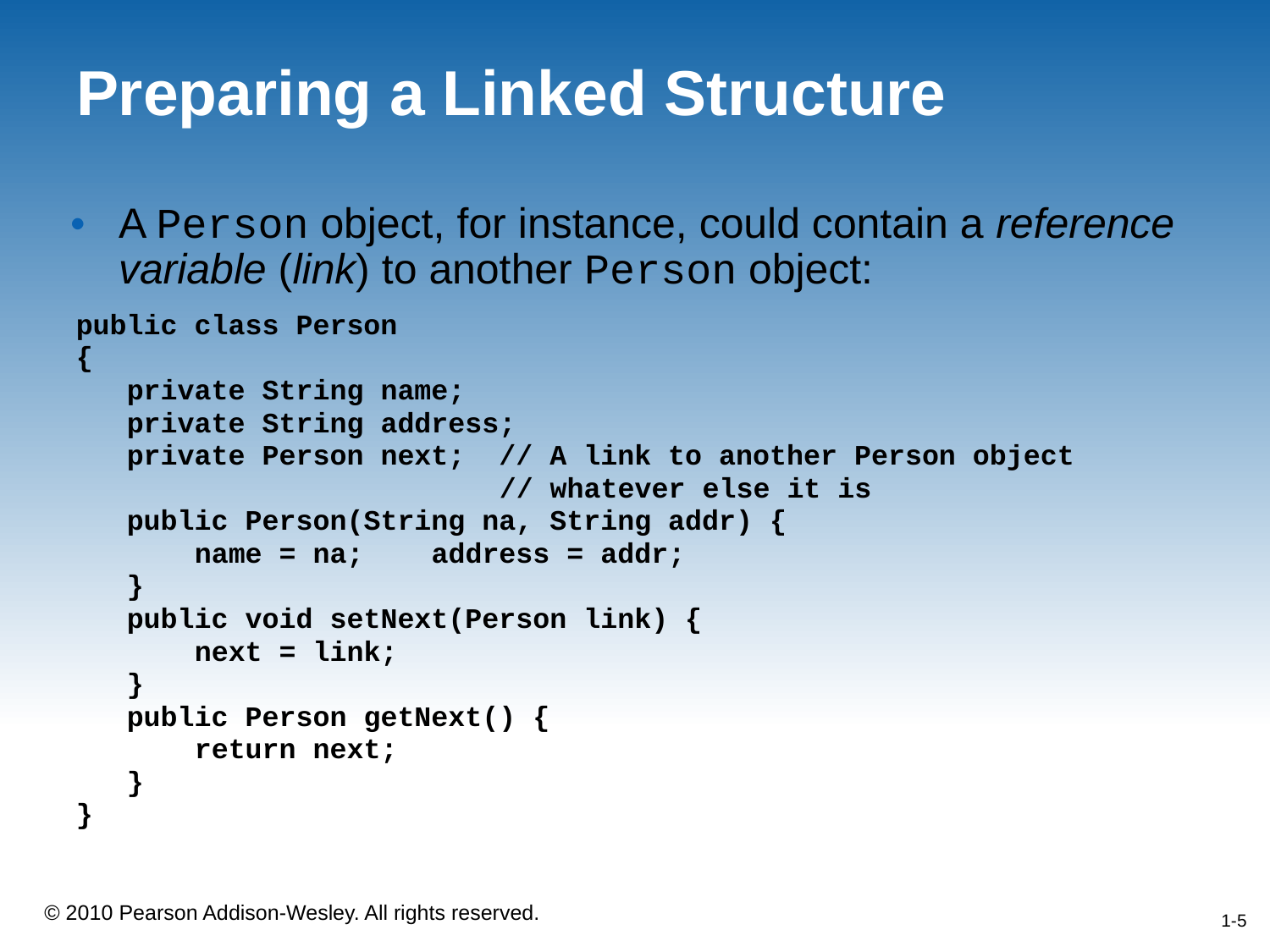

# Preparing a Linked Structure
A Person object, for instance, could contain a reference variable (link) to another Person object:
public class Person
{
   private String name;
   private String address;
   private Person next;  // A link to another Person object
                         // whatever else it is
   public Person(String na, String addr) {
       name = na;    address = addr;
   }
   public void setNext(Person link) {
       next = link;
   }
   public Person getNext() {
       return next;
   }
}
1-5